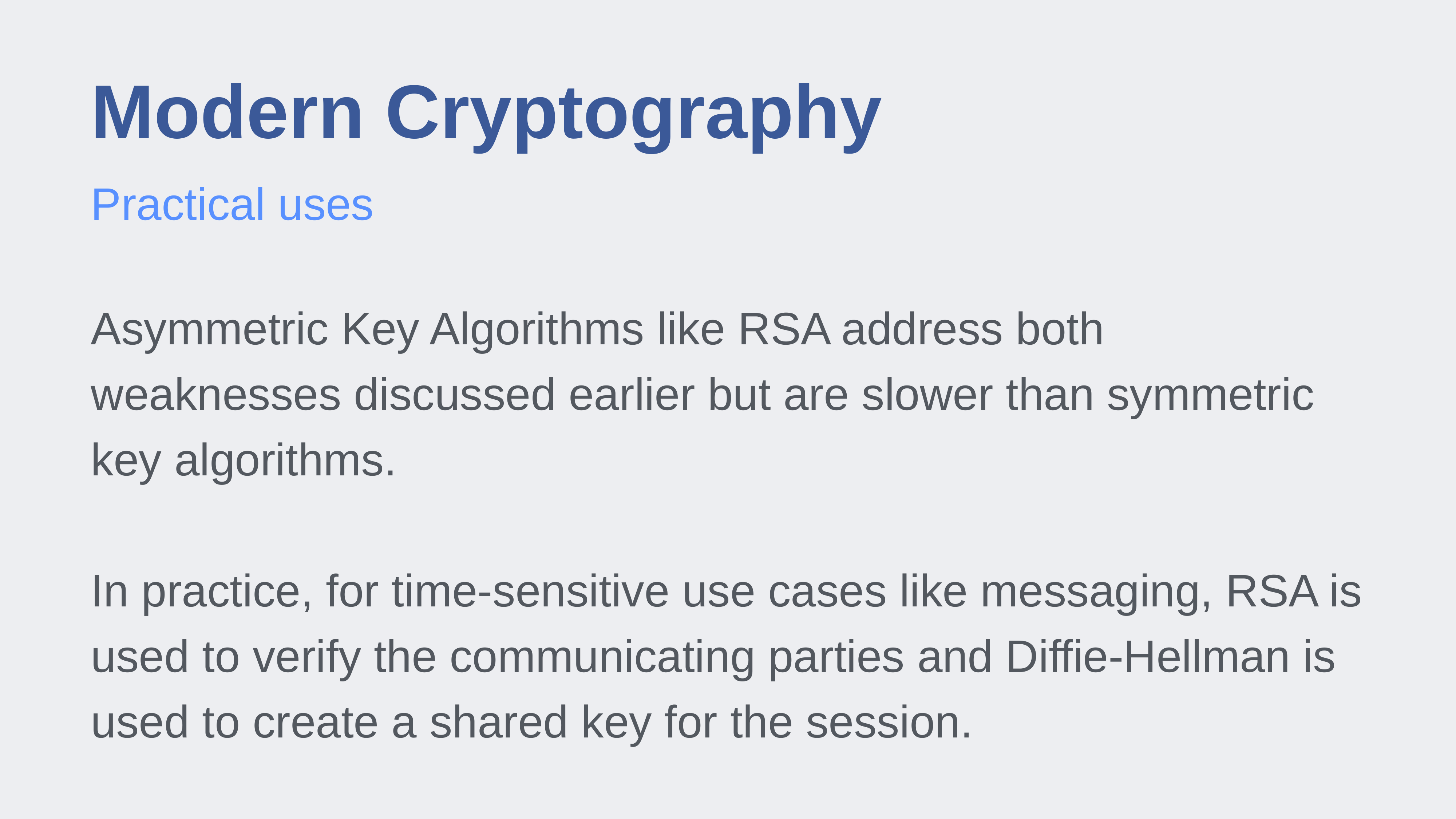

# Modern Cryptography
Practical uses
Asymmetric Key Algorithms like RSA address both weaknesses discussed earlier but are slower than symmetric key algorithms.

In practice, for time-sensitive use cases like messaging, RSA is used to verify the communicating parties and Diffie-Hellman is used to create a shared key for the session.